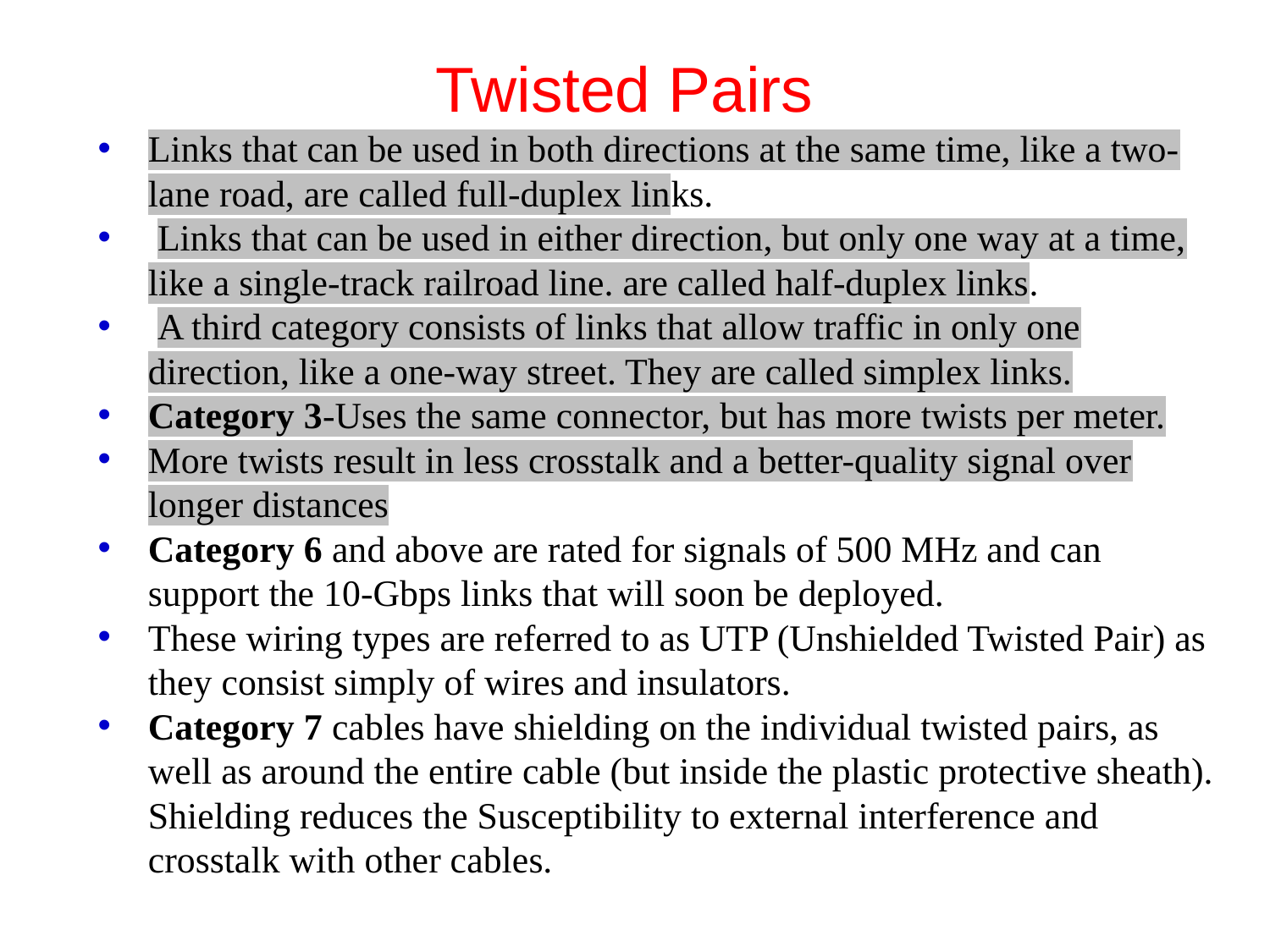

# Twisted Pairs
Links that can be used in both directions at the same time, like a two-lane road, are called full-duplex links.
 Links that can be used in either direction, but only one way at a time, like a single-track railroad line. are called half-duplex links.
 A third category consists of links that allow traffic in only one direction, like a one-way street. They are called simplex links.
Category 3-Uses the same connector, but has more twists per meter.
More twists result in less crosstalk and a better-quality signal over longer distances
Category 6 and above are rated for signals of 500 MHz and can support the 10-Gbps links that will soon be deployed.
These wiring types are referred to as UTP (Unshielded Twisted Pair) as they consist simply of wires and insulators.
Category 7 cables have shielding on the individual twisted pairs, as well as around the entire cable (but inside the plastic protective sheath). Shielding reduces the Susceptibility to external interference and crosstalk with other cables.